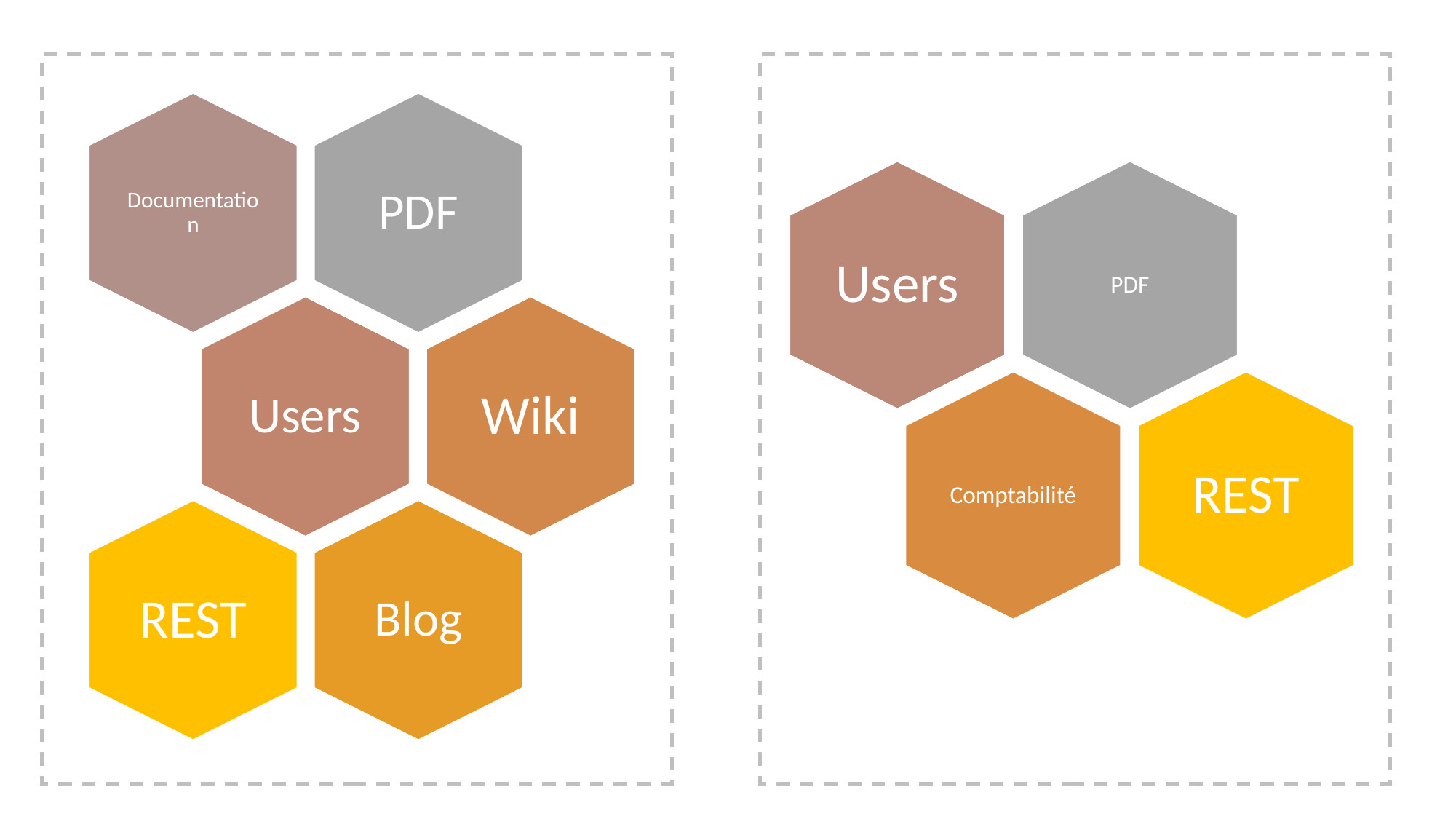

Symfony2  app

Symfony2  app 2
PDF
Documentation
Users
Wiki
Blog
REST
PDF
Users
Comptabilité
REST